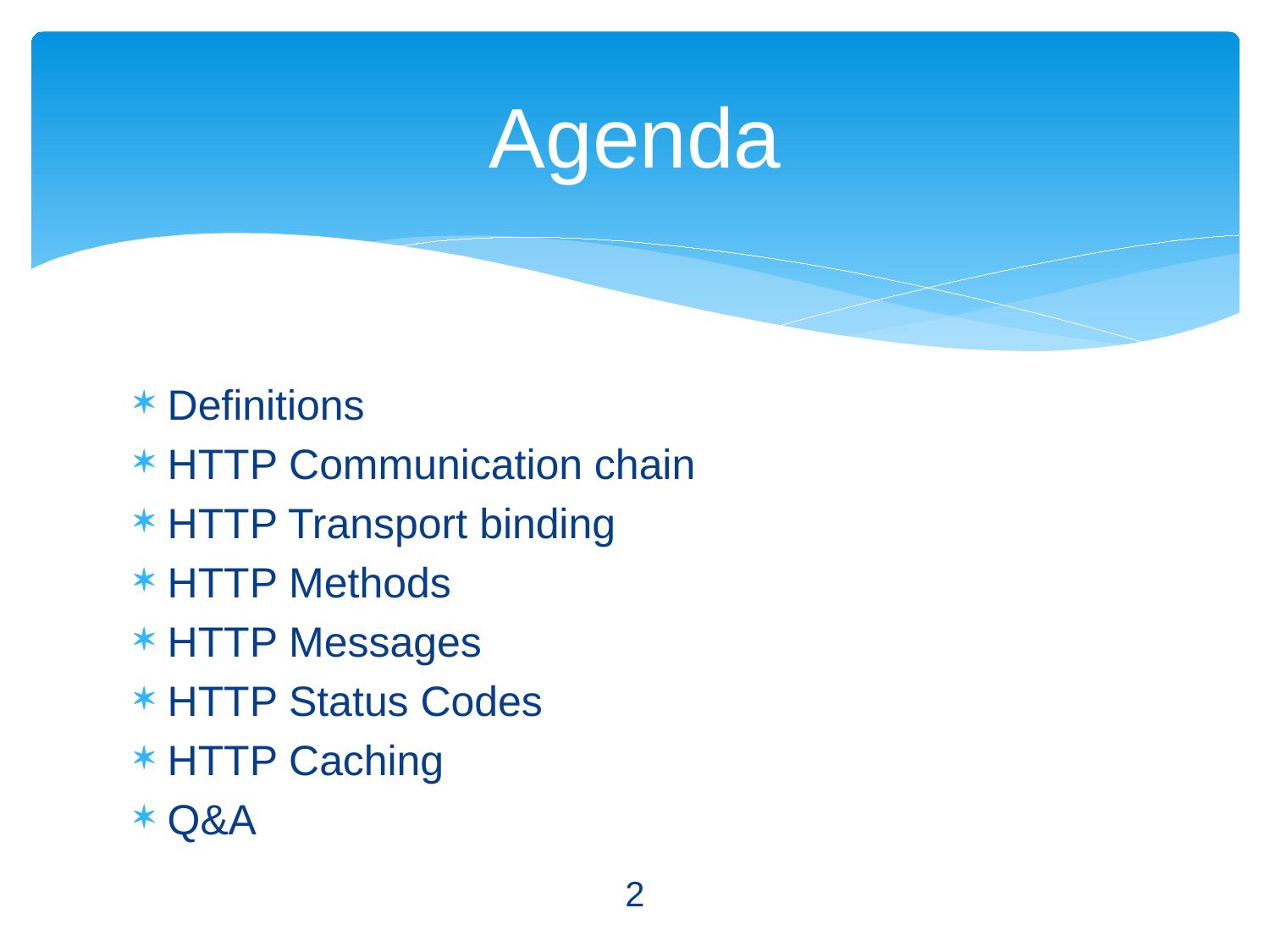

# Agenda
Definitions
HTTP Communication chain
HTTP Transport binding
HTTP Methods
HTTP Messages
HTTP Status Codes
HTTP Caching
Q&A
2